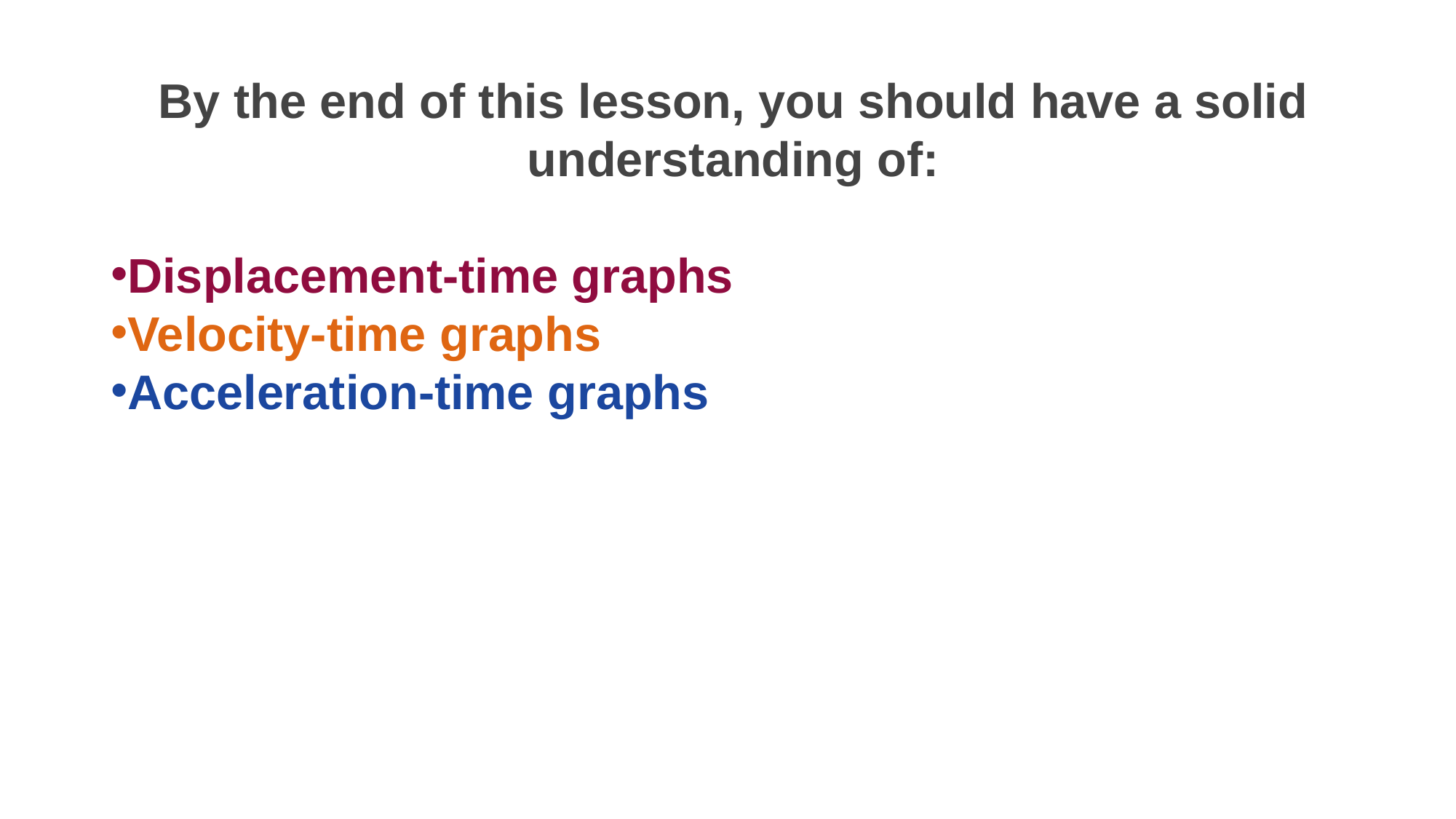

By the end of this lesson, you should have a solid understanding of:

Displacement-time graphs
Velocity-time graphs
Acceleration-time graphs